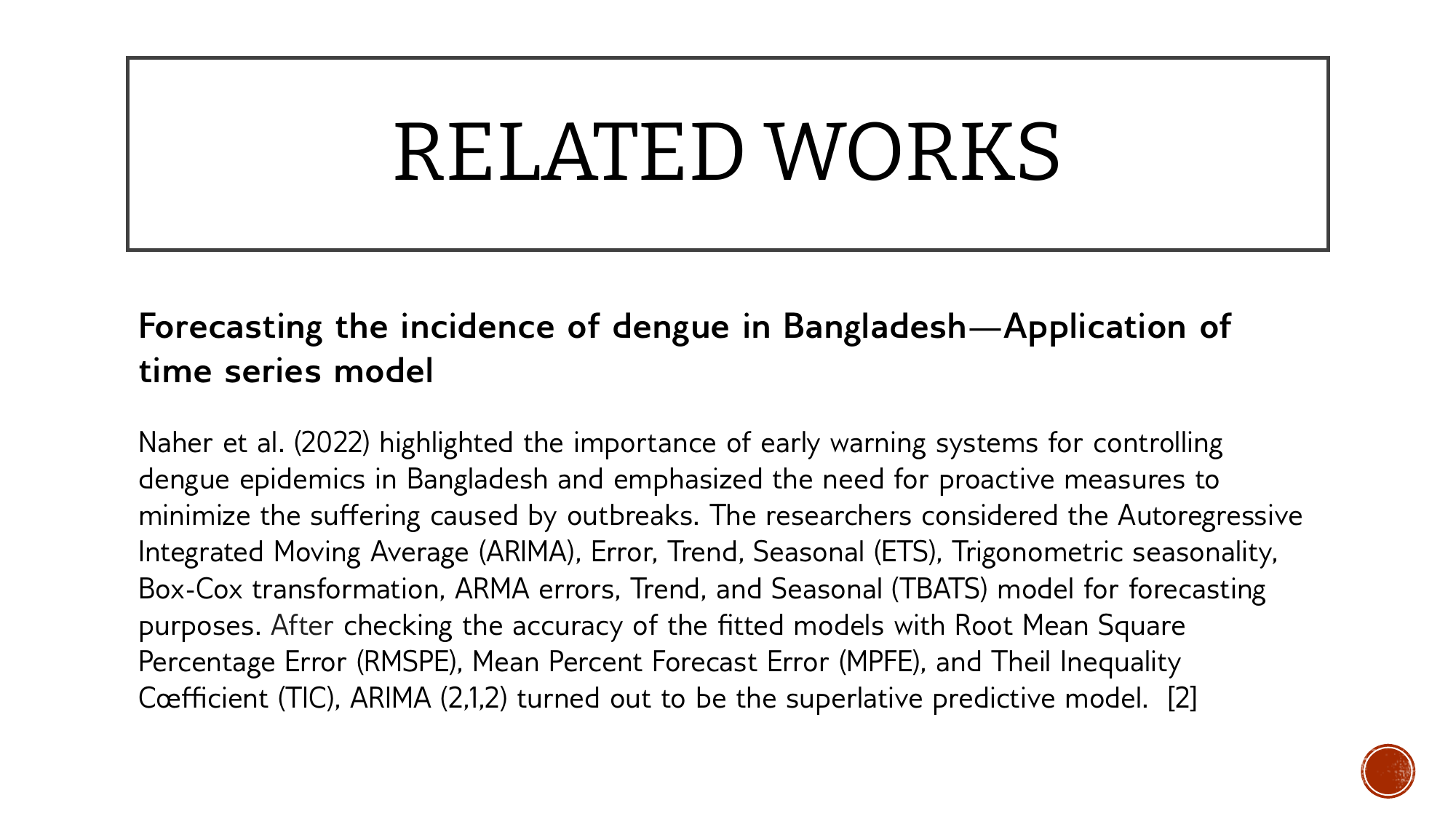

# RELATED WORKS
Forecasting the incidence of dengue in Bangladesh—Application of time series model

Naher et al. (2022) highlighted the importance of early warning systems for controlling dengue epidemics in Bangladesh and emphasized the need for proactive measures to minimize the suffering caused by outbreaks. The researchers considered the Autoregressive Integrated Moving Average (ARIMA), Error, Trend, Seasonal (ETS), Trigonometric seasonality, Box-Cox transformation, ARMA errors, Trend, and Seasonal (TBATS) model for forecasting purposes. After checking the accuracy of the fitted models with Root Mean Square Percentage Error (RMSPE), Mean Percent Forecast Error (MPFE), and Theil Inequality Coefficient (TIC), ARIMA (2,1,2) turned out to be the superlative predictive model.  [2]